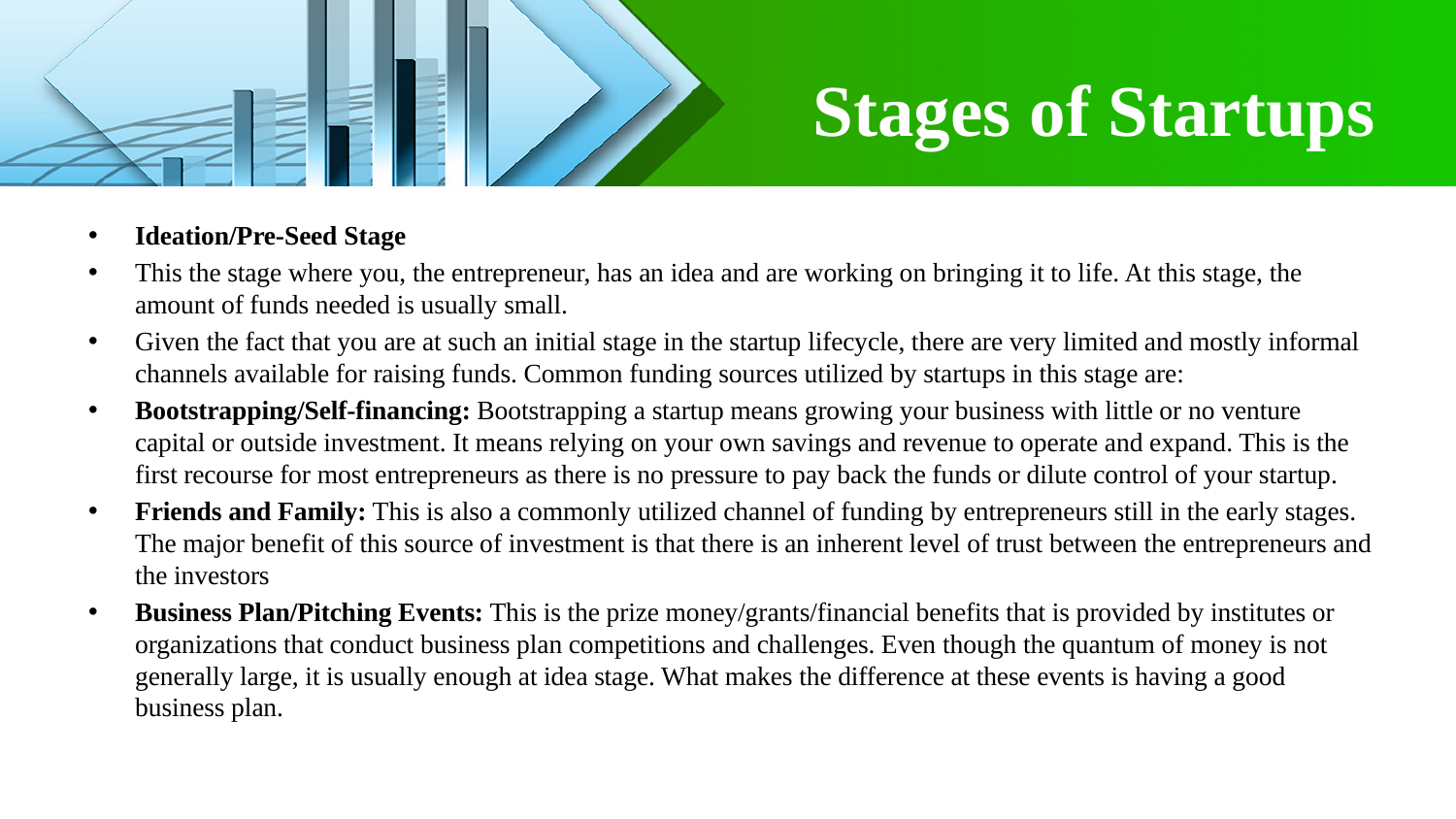

# Stages of Startups
Ideation/Pre-Seed Stage
This the stage where you, the entrepreneur, has an idea and are working on bringing it to life. At this stage, the amount of funds needed is usually small.
Given the fact that you are at such an initial stage in the startup lifecycle, there are very limited and mostly informal channels available for raising funds. Common funding sources utilized by startups in this stage are:
Bootstrapping/Self-financing: Bootstrapping a startup means growing your business with little or no venture capital or outside investment. It means relying on your own savings and revenue to operate and expand. This is the first recourse for most entrepreneurs as there is no pressure to pay back the funds or dilute control of your startup.
Friends and Family: This is also a commonly utilized channel of funding by entrepreneurs still in the early stages. The major benefit of this source of investment is that there is an inherent level of trust between the entrepreneurs and the investors
Business Plan/Pitching Events: This is the prize money/grants/financial benefits that is provided by institutes or organizations that conduct business plan competitions and challenges. Even though the quantum of money is not generally large, it is usually enough at idea stage. What makes the difference at these events is having a good business plan.